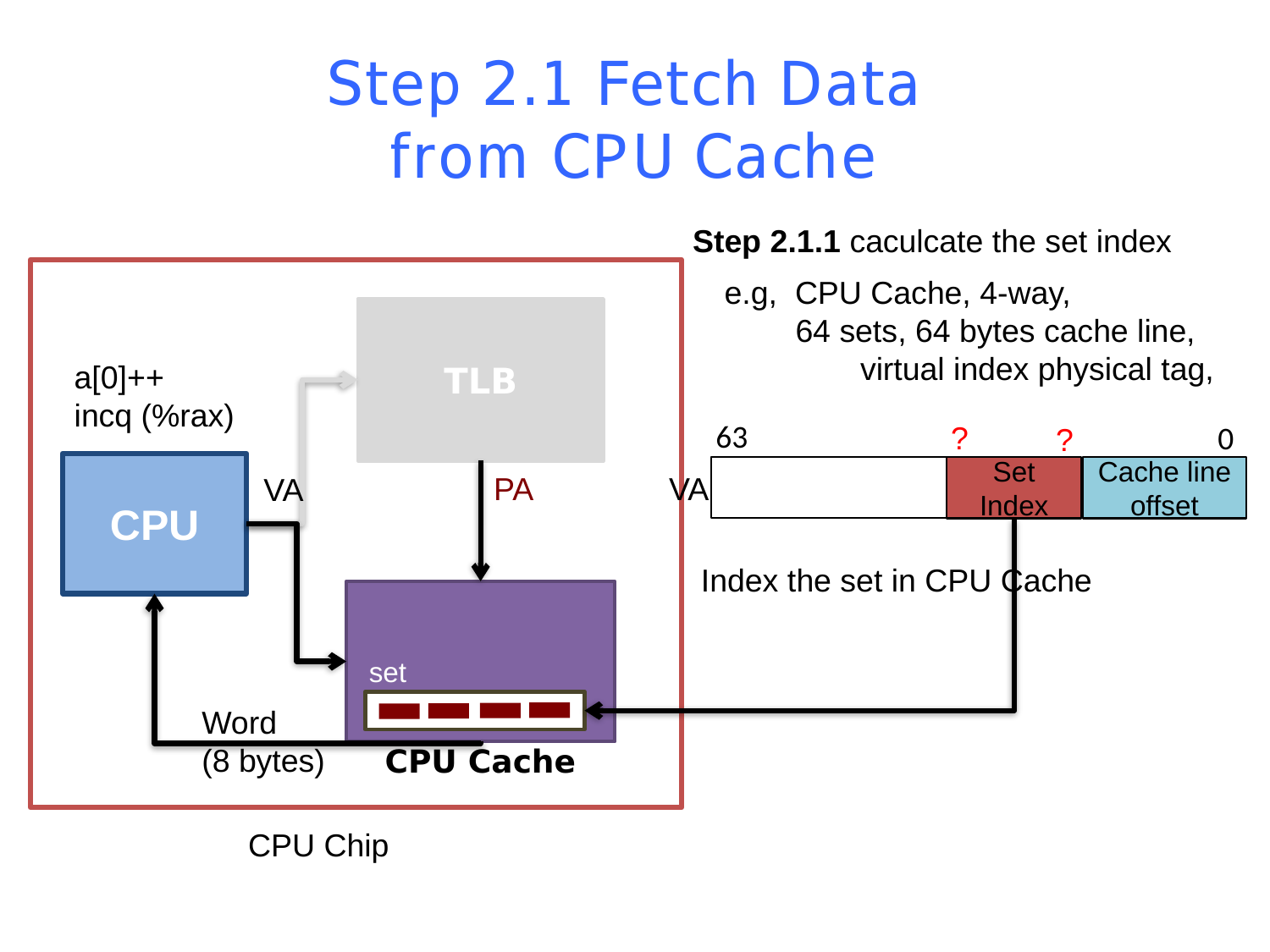

# Step 2.1 Fetch Data from CPU Cache
Step 2.1.1 caculcate the set index

 e.g,  CPU Cache, 4-way,
         64 sets, 64 bytes cache line,
	  virtual index physical tag,
TLB
a[0]++
incq (%rax)
63
0
?
?
CPU

Set Index
Cache line offset
VA
PA
VA

Index the set in CPU Cache

set

Word
(8 bytes)

CPU Cache
CPU Chip